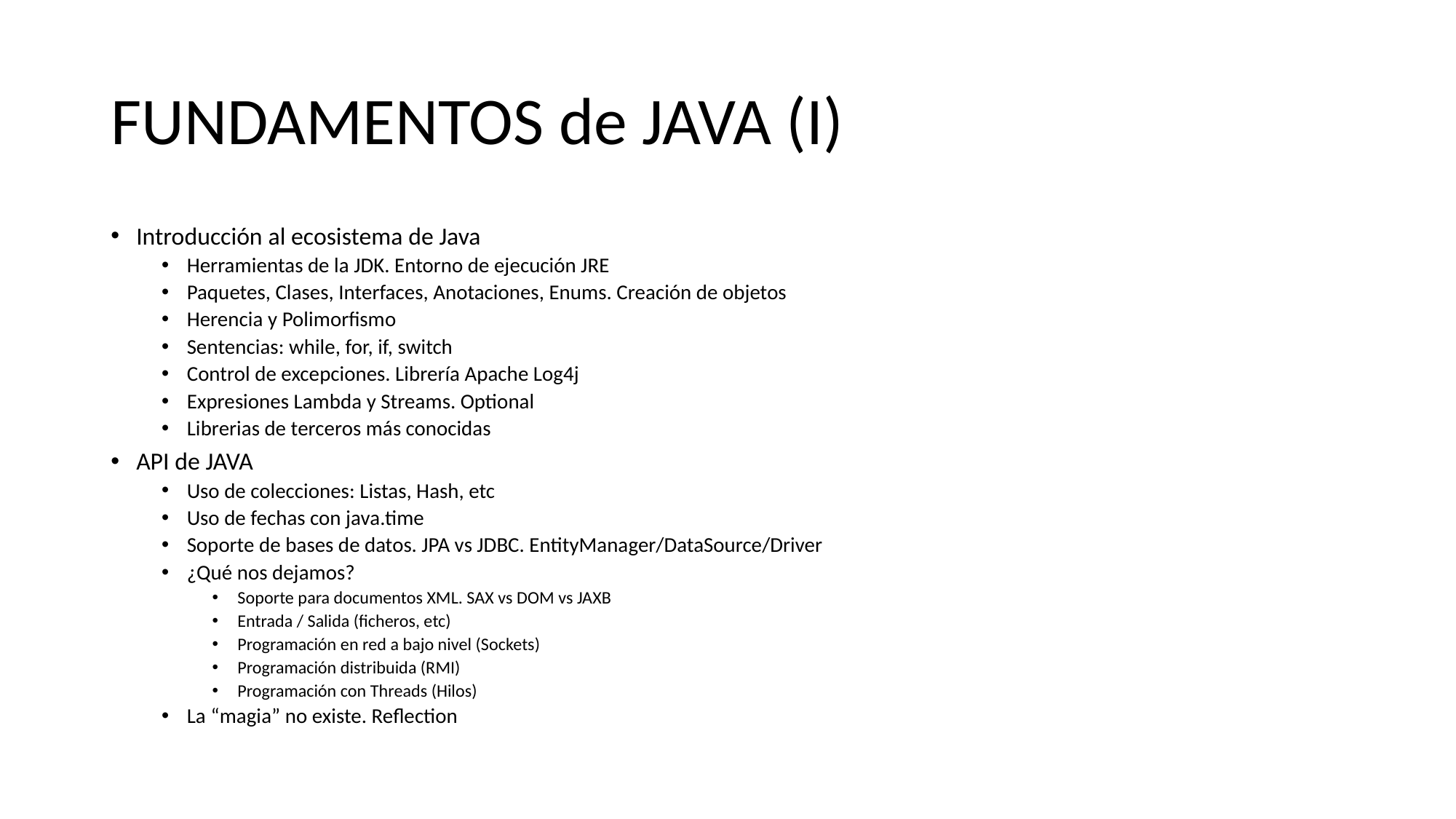

# FUNDAMENTOS de JAVA (I)
Introducción al ecosistema de Java
Herramientas de la JDK. Entorno de ejecución JRE
Paquetes, Clases, Interfaces, Anotaciones, Enums. Creación de objetos
Herencia y Polimorfismo
Sentencias: while, for, if, switch
Control de excepciones. Librería Apache Log4j
Expresiones Lambda y Streams. Optional
Librerias de terceros más conocidas
API de JAVA
Uso de colecciones: Listas, Hash, etc
Uso de fechas con java.time
Soporte de bases de datos. JPA vs JDBC. EntityManager/DataSource/Driver
¿Qué nos dejamos?
Soporte para documentos XML. SAX vs DOM vs JAXB
Entrada / Salida (ficheros, etc)
Programación en red a bajo nivel (Sockets)
Programación distribuida (RMI)
Programación con Threads (Hilos)
La “magia” no existe. Reflection